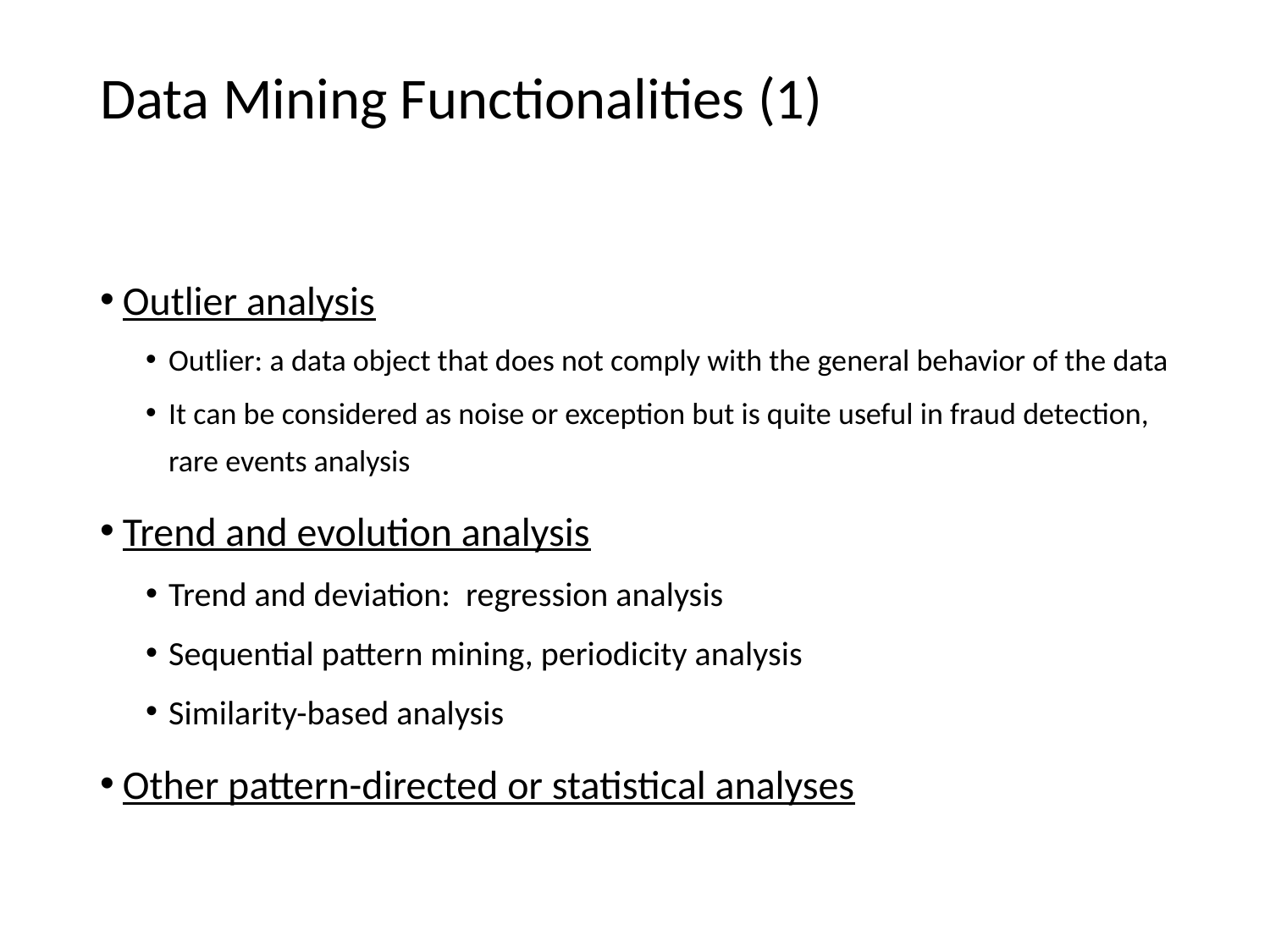

# Data Mining Functionalities (1)
Outlier analysis
Outlier: a data object that does not comply with the general behavior of the data
It can be considered as noise or exception but is quite useful in fraud detection, rare events analysis
Trend and evolution analysis
Trend and deviation:  regression analysis
Sequential pattern mining, periodicity analysis
Similarity-based analysis
Other pattern-directed or statistical analyses